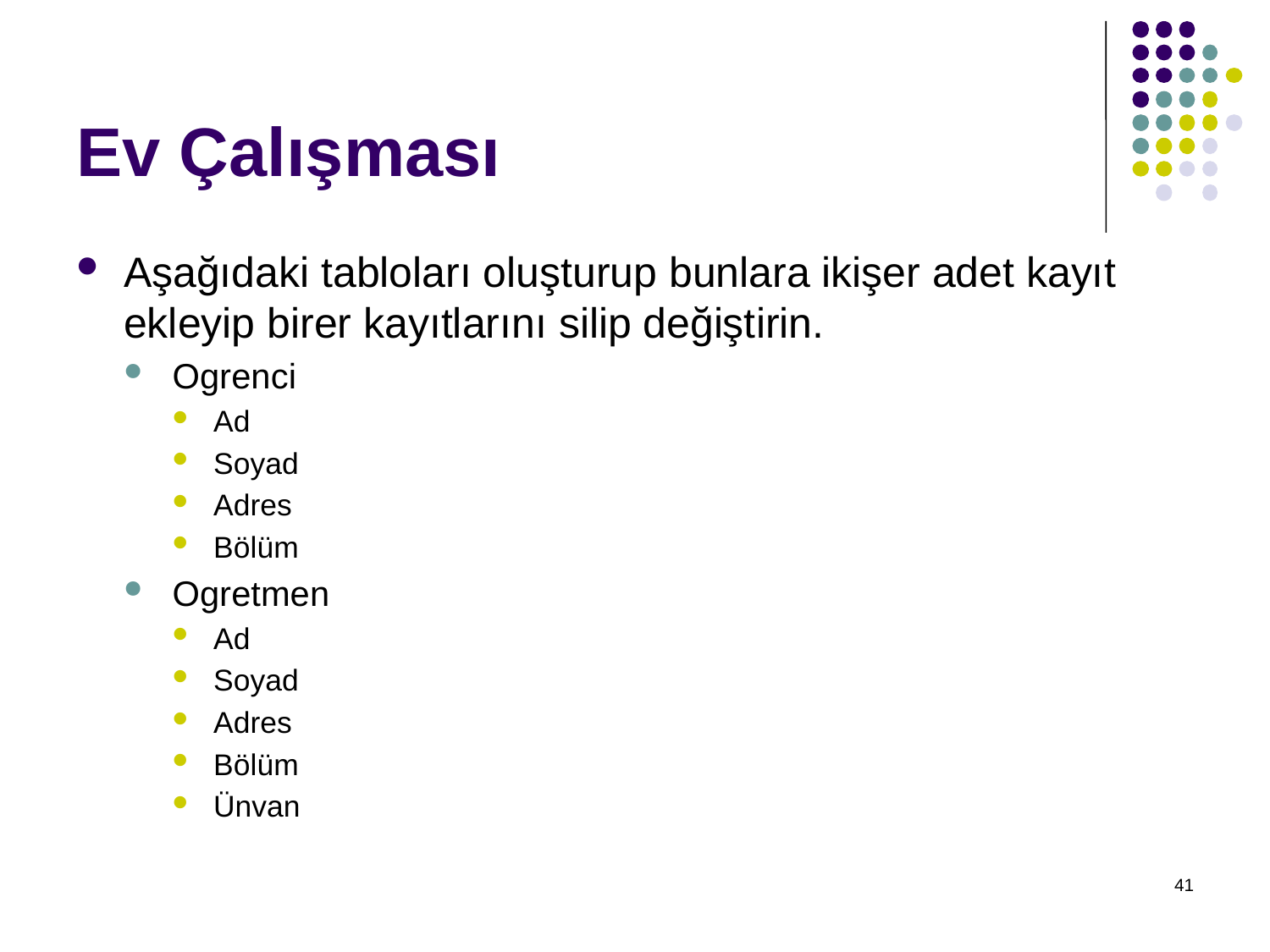

# Ev Çalışması
Aşağıdaki tabloları oluşturup bunlara ikişer adet kayıt ekleyip birer kayıtlarını silip değiştirin.
Ogrenci
Ad
Soyad
Adres
Bölüm
Ogretmen
Ad
Soyad
Adres
Bölüm
Ünvan
41